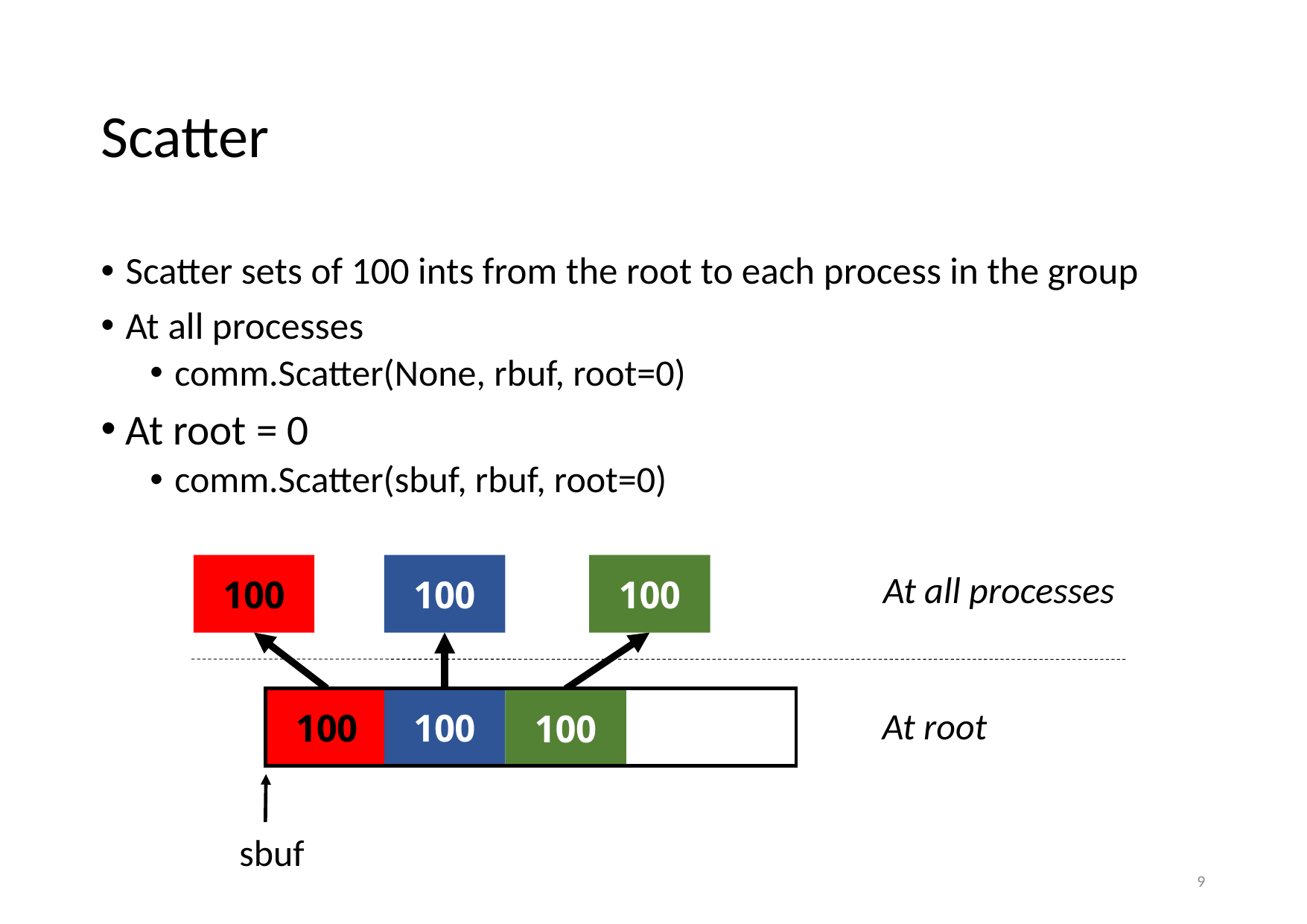

# Scatter
Scatter sets of 100 ints from the root to each process in the group
At all processes
comm.Scatter(None, rbuf, root=0)
At root = 0
comm.Scatter(sbuf, rbuf, root=0)

100
100
100
At all processes

100
100
100
At root
sbuf
9
9